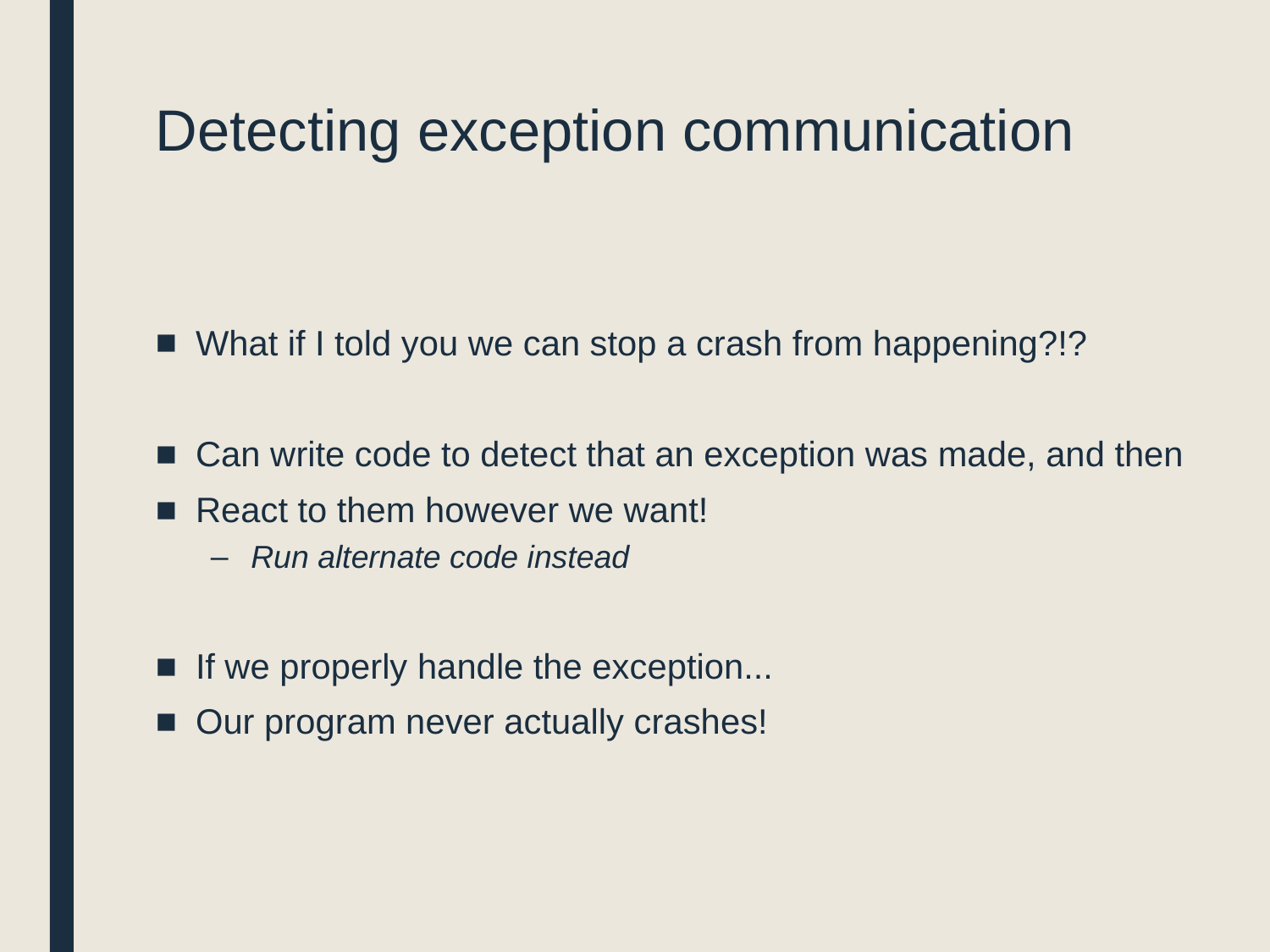

# Detecting exception communication
What if I told you we can stop a crash from happening?!?

Can write code to detect that an exception was made, and then
React to them however we want!
Run alternate code instead

If we properly handle the exception...
Our program never actually crashes!